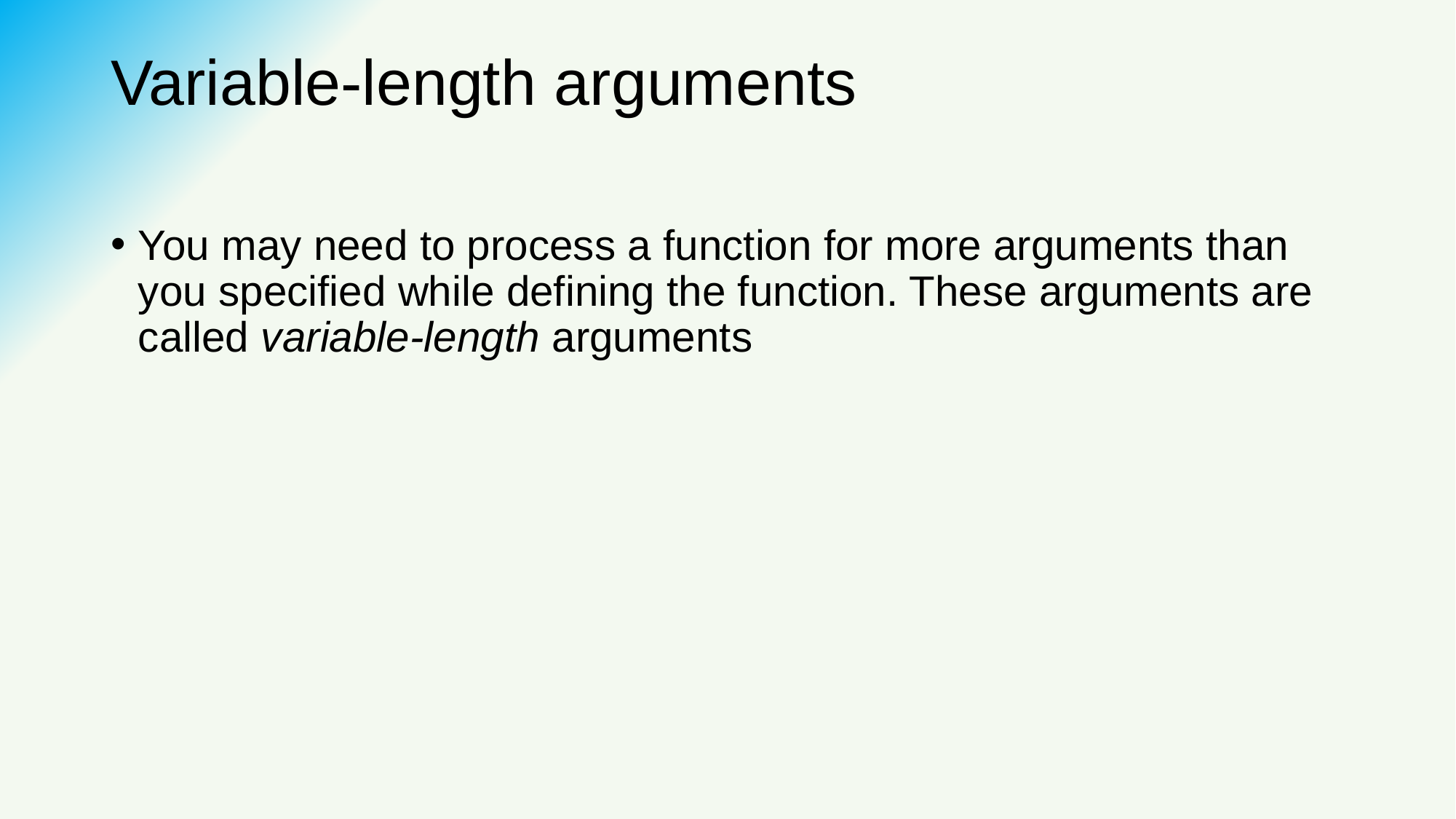

# Variable-length arguments
You may need to process a function for more arguments than you specified while defining the function. These arguments are called variable-length arguments